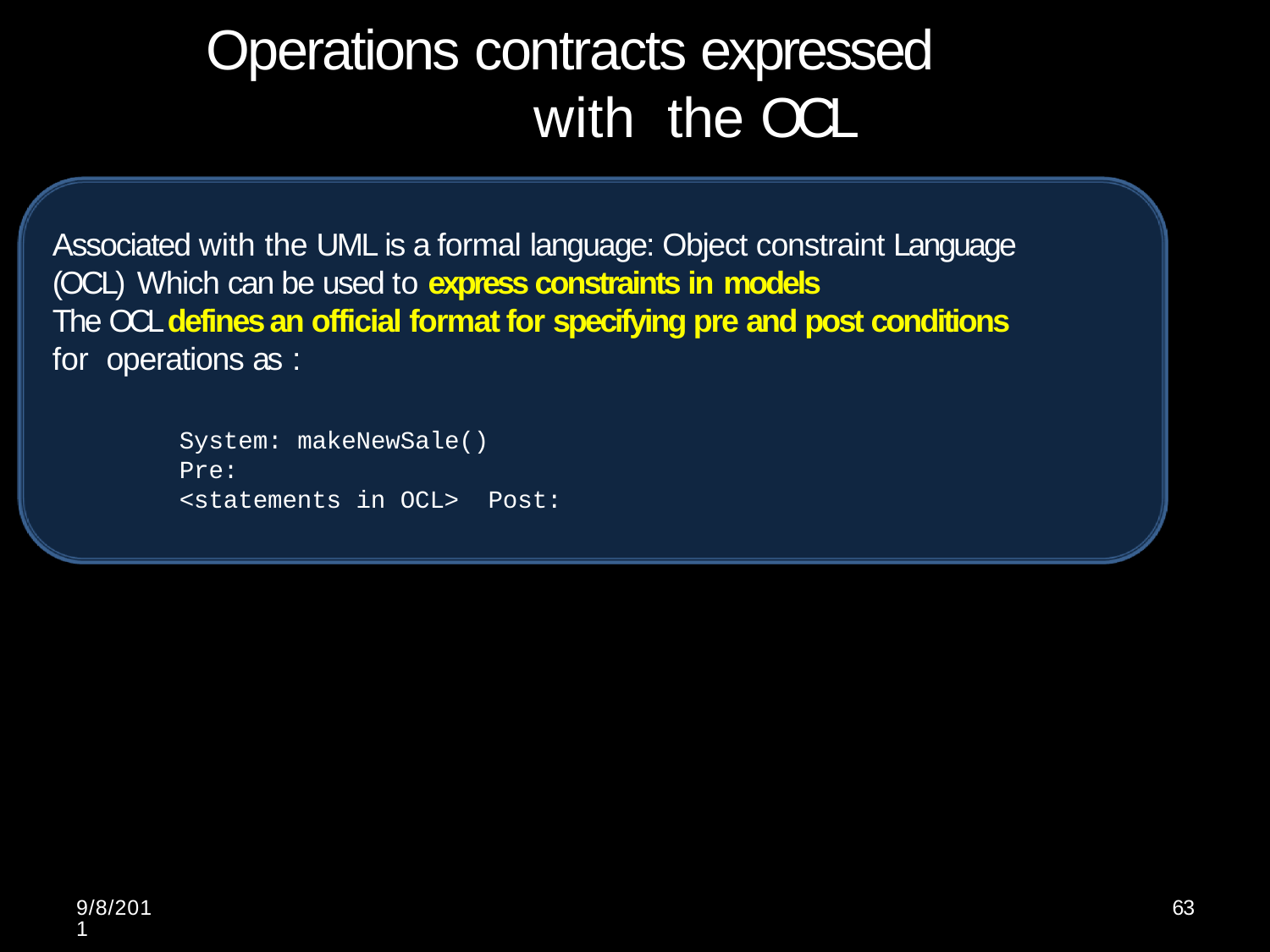

# Operations contracts expressed with  the OCL

Associated with the UML is a formal language: Object constraint Language (OCL)  Which can be used to express constraints in models
The OCL defines an official format for specifying pre and post conditions for  operations as :

System: makeNewSale()
Pre:	<statements in OCL>  Post:
9/8/2011
63